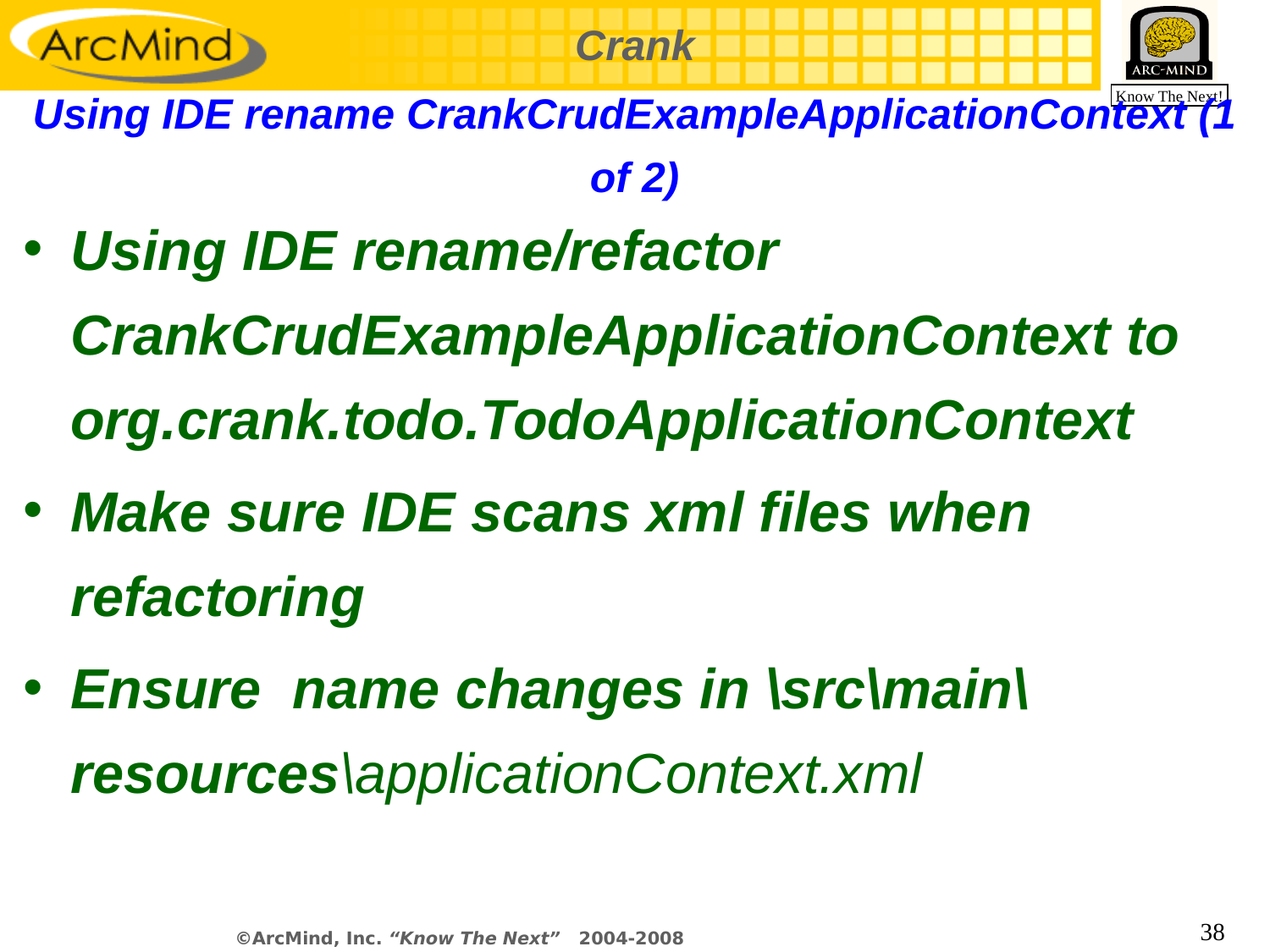

# Using IDE rename CrankCrudExampleApplicationContext (1 of 2)
Using IDE rename/refactor CrankCrudExampleApplicationContext to org.crank.todo.TodoApplicationContext
Make sure IDE scans xml files when refactoring
Ensure  name changes in \src\main\resources\applicationContext.xml
38
©ArcMind, Inc. “Know The Next”   2004-2008